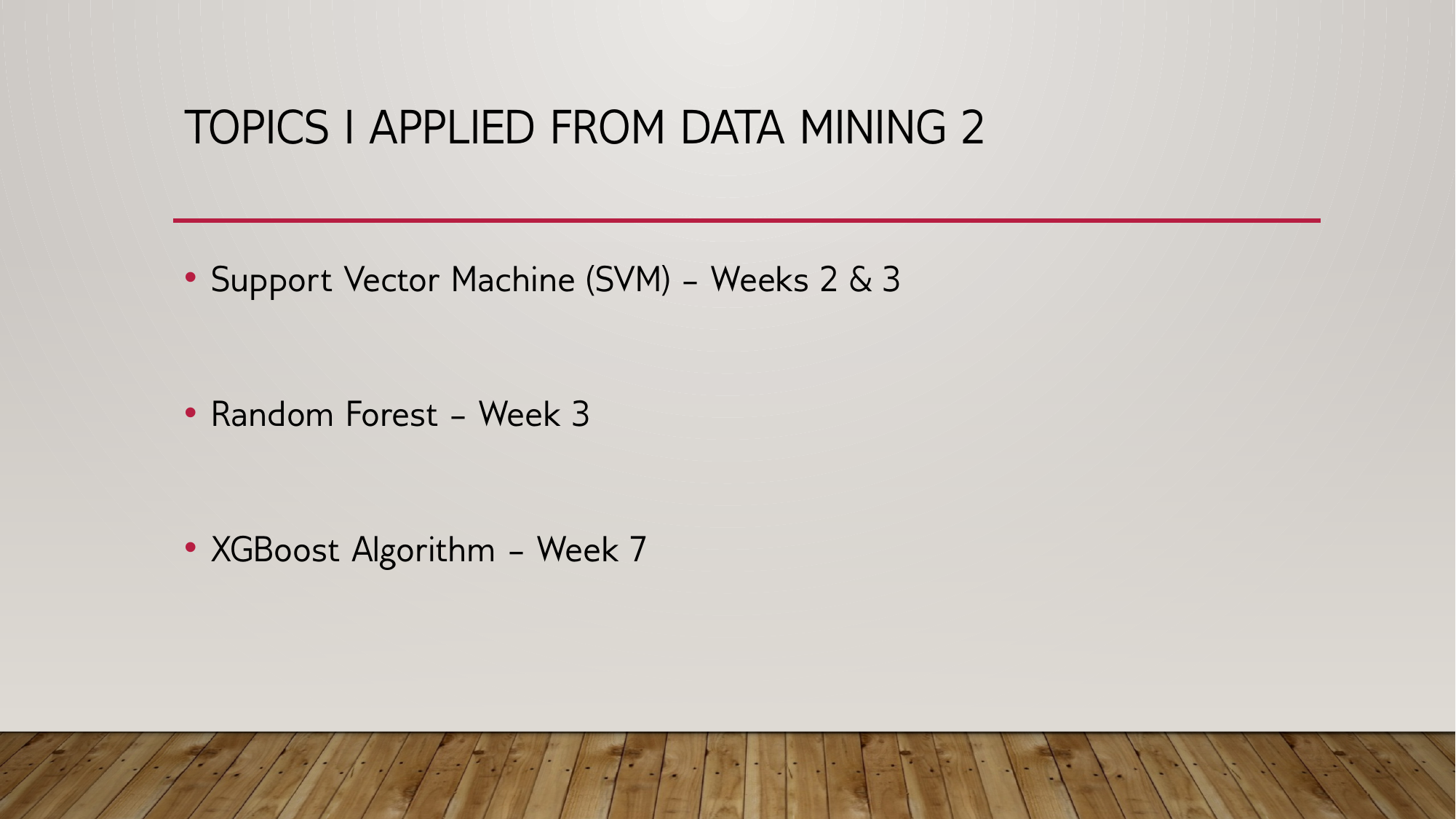

# Topics I Applied from Data Mining 2
Support Vector Machine (SVM) – Weeks 2 & 3

Random Forest – Week 3

XGBoost Algorithm – Week 7